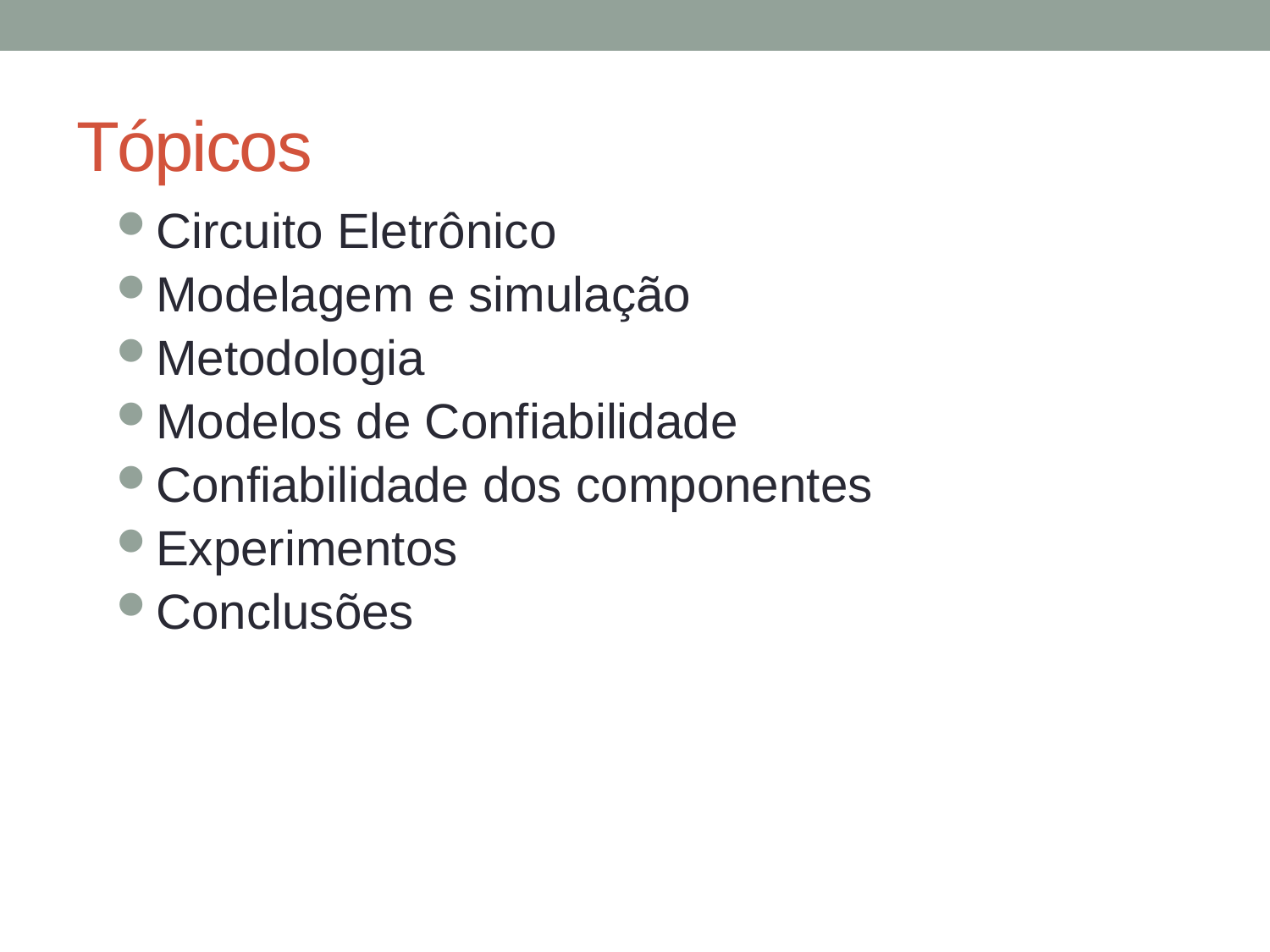

# Tópicos
Circuito Eletrônico
Modelagem e simulação
Metodologia
Modelos de Confiabilidade
Confiabilidade dos componentes
Experimentos
Conclusões